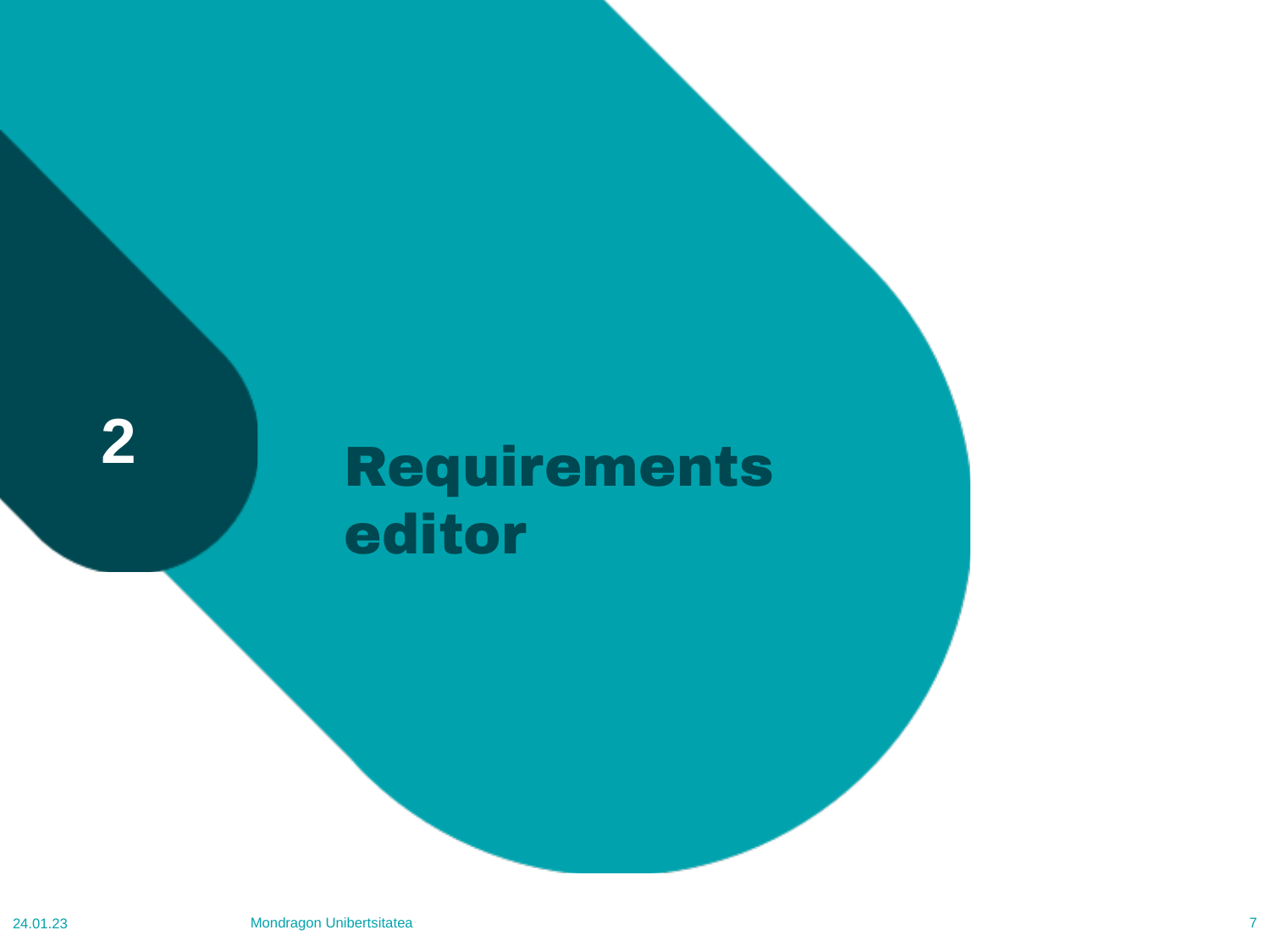

# Requirements editor
2

Mondragon Unibertsitatea
7
24.01.23